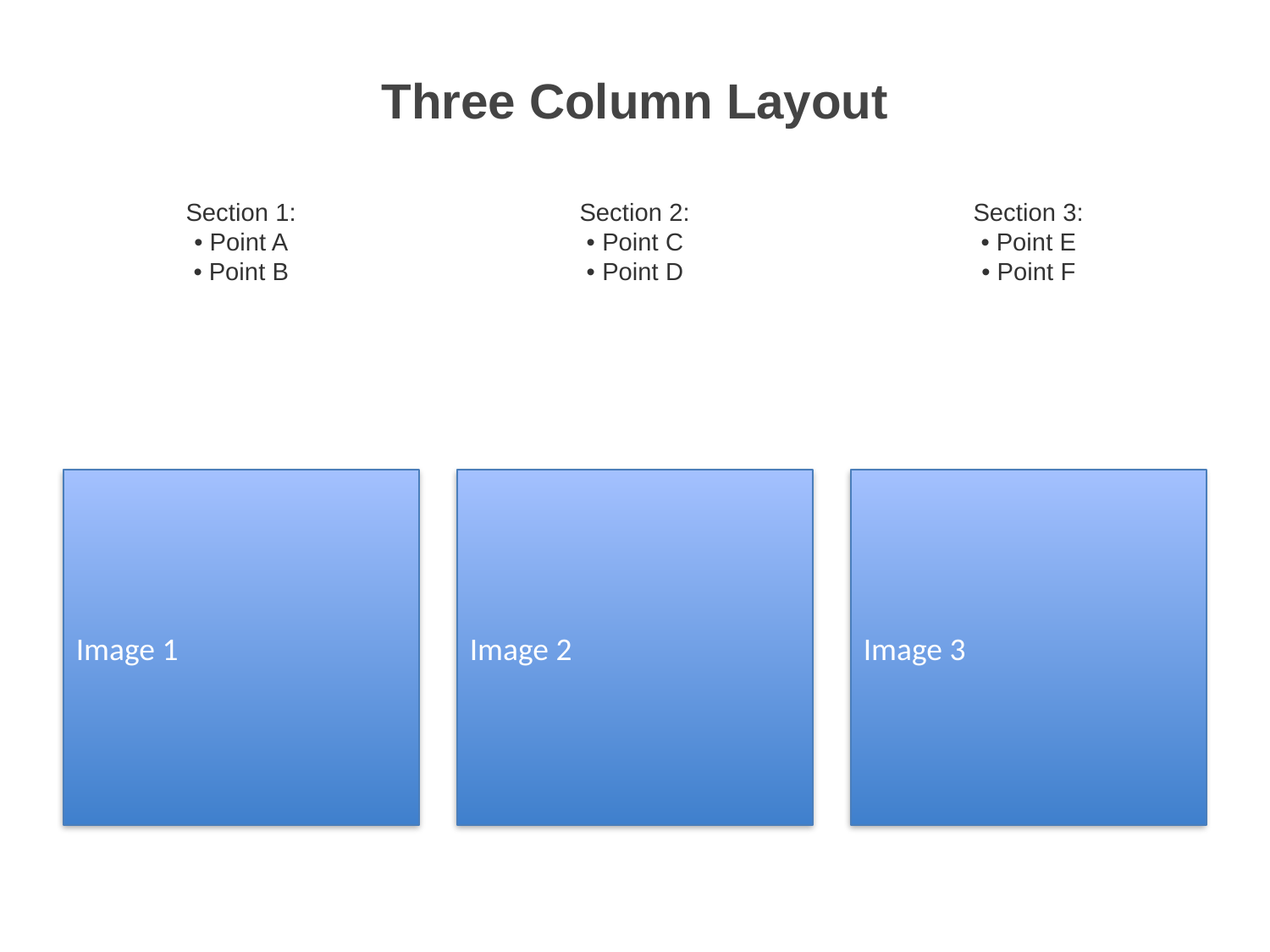

#
Three Column Layout
Section 1:
• Point A
• Point B
Section 2:
• Point C
• Point D
Section 3:
• Point E
• Point F

Image 1
Image 2
Image 3